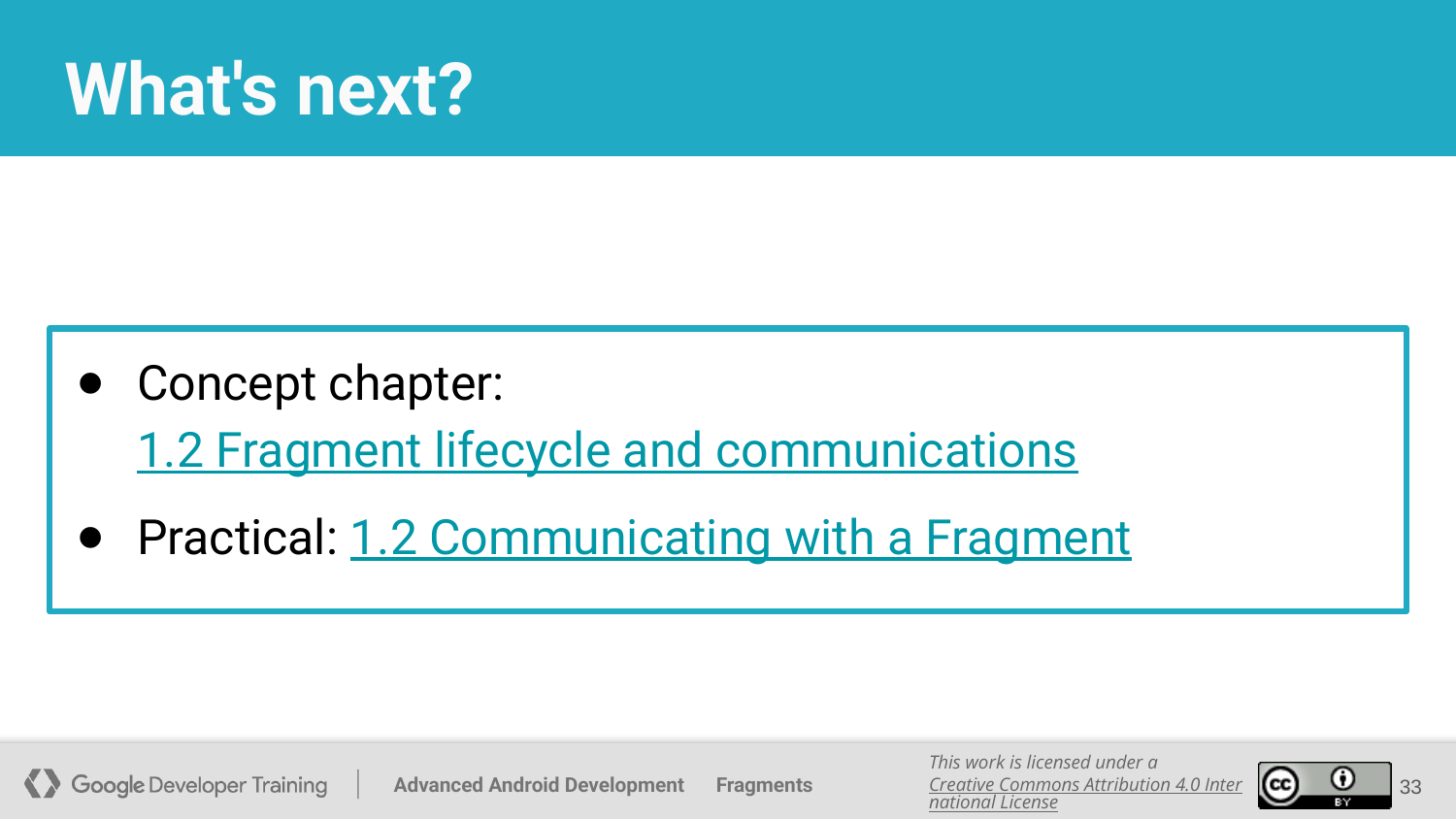

# What's next?
Concept chapter: 1.2 Fragment lifecycle and communications
Practical: 1.2 Communicating with a Fragment
33